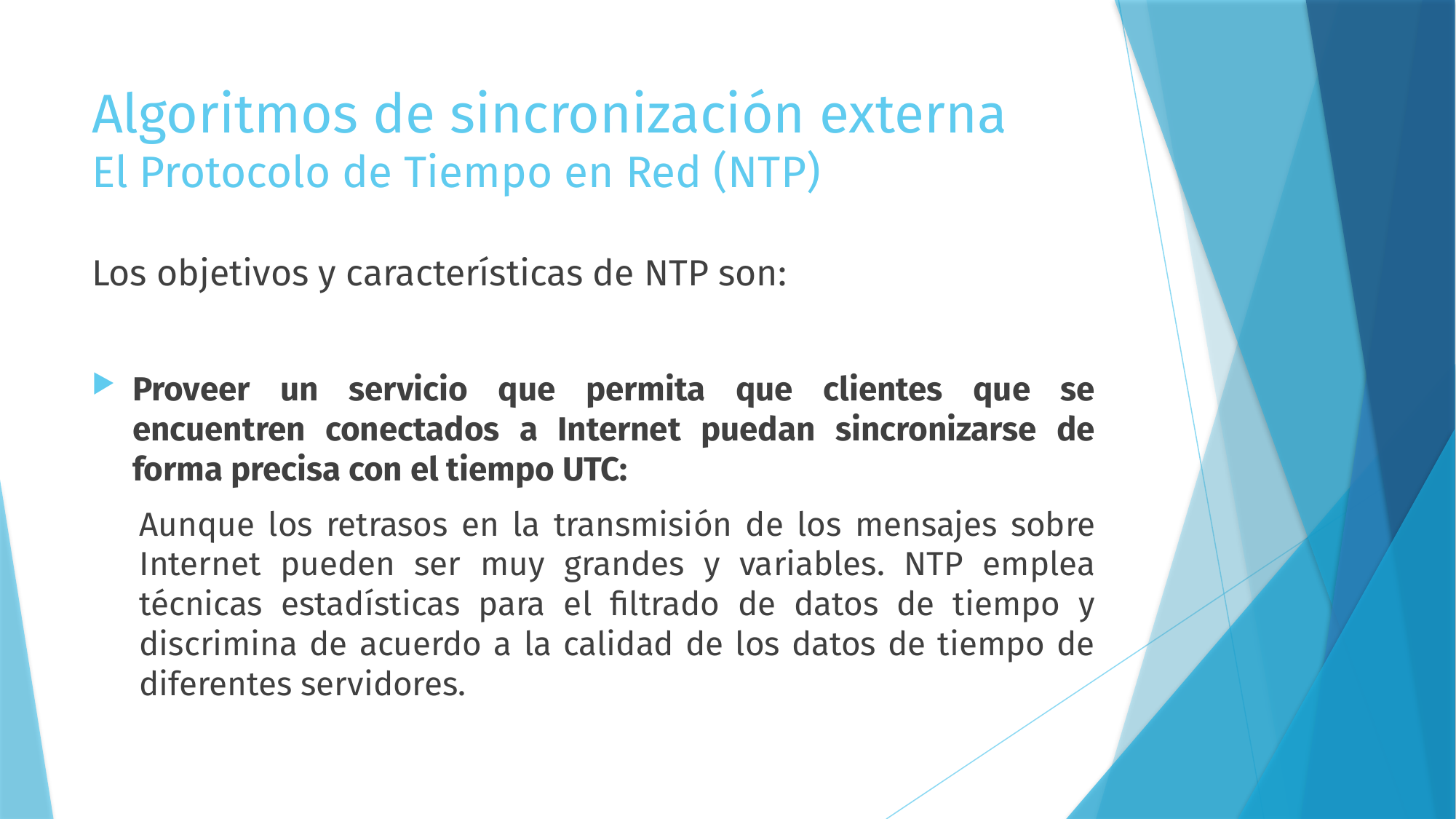

# Algoritmos de sincronización externa El Protocolo de Tiempo en Red (NTP)
Los objetivos y características de NTP son:

Proveer un servicio que permita que clientes que se encuentren conectados a Internet puedan sincronizarse de forma precisa con el tiempo UTC:
Aunque los retrasos en la transmisión de los mensajes sobre Internet pueden ser muy grandes y variables. NTP emplea técnicas estadísticas para el filtrado de datos de tiempo y discrimina de acuerdo a la calidad de los datos de tiempo de diferentes servidores.